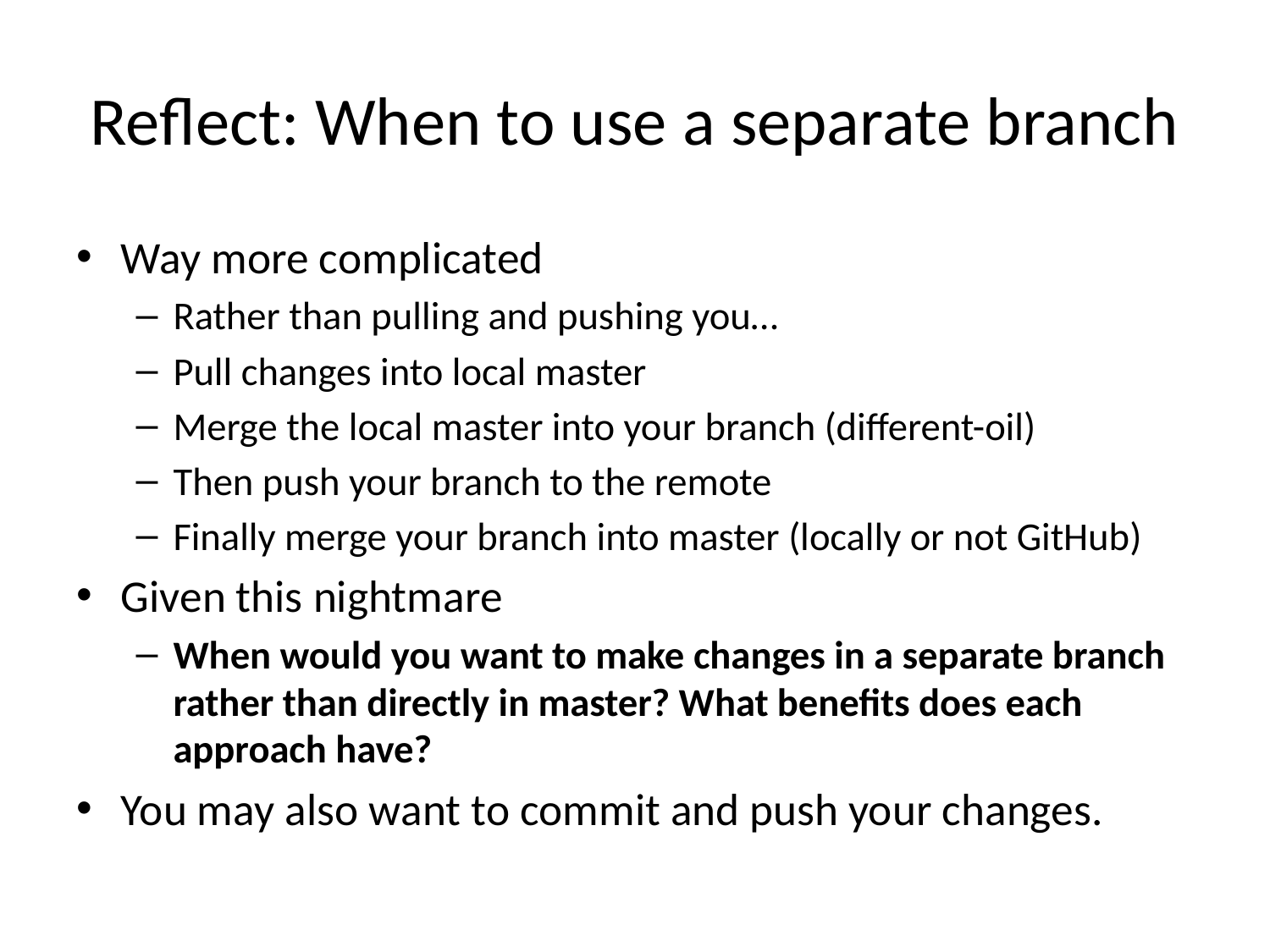

# Reflect: When to use a separate branch
Way more complicated
Rather than pulling and pushing you…
Pull changes into local master
Merge the local master into your branch (different-oil)
Then push your branch to the remote
Finally merge your branch into master (locally or not GitHub)
Given this nightmare
When would you want to make changes in a separate branch rather than directly in master? What benefits does each approach have?
You may also want to commit and push your changes.